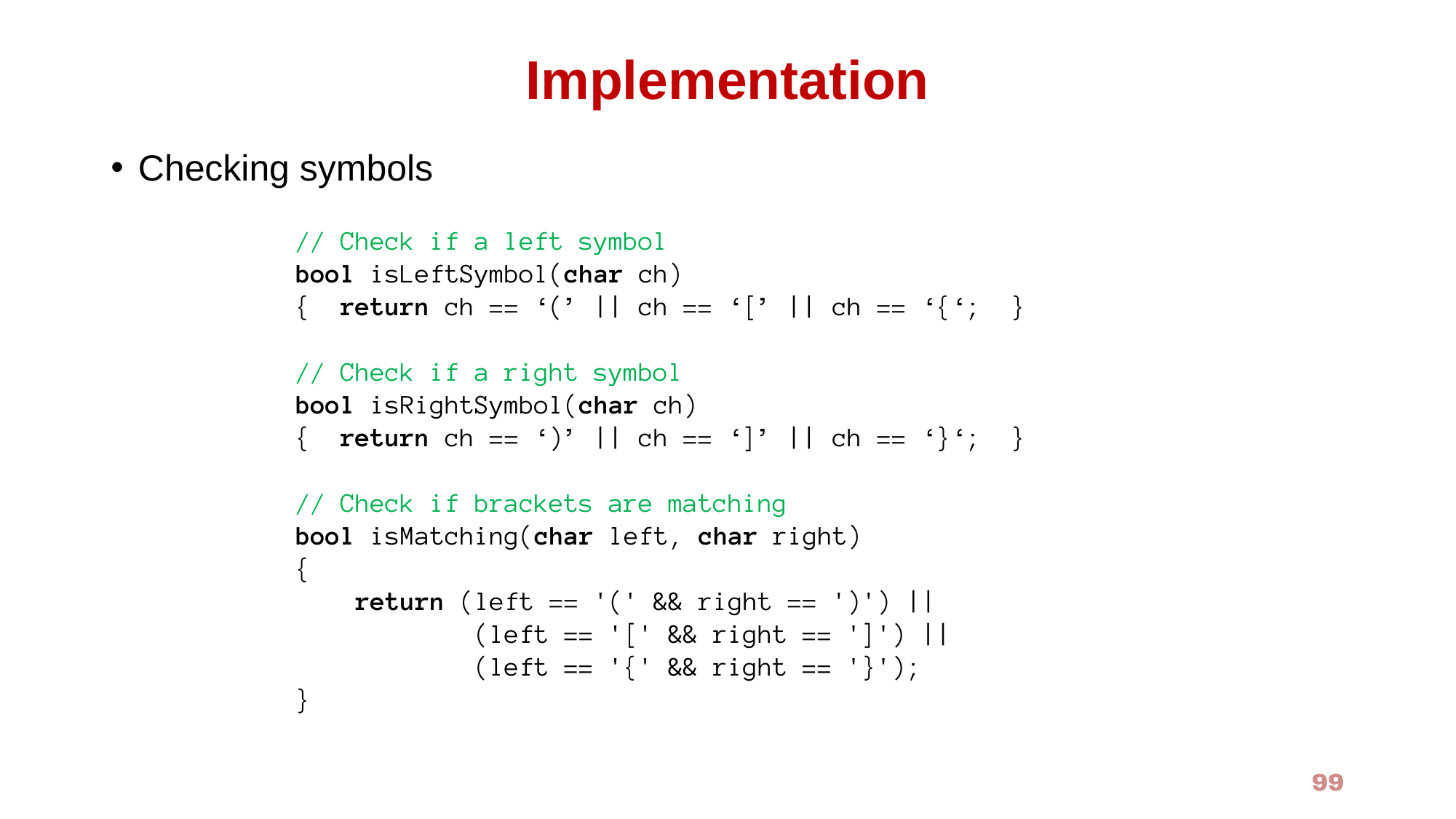

# Implementation
Checking symbols
// Check if a left symbol
bool isLeftSymbol(char ch)
{  return ch == ‘(’ || ch == ‘[’ || ch == ‘{‘;  }

// Check if a right symbol
bool isRightSymbol(char ch)
{  return ch == ‘)’ || ch == ‘]’ || ch == ‘}‘;  }

// Check if brackets are matching
bool isMatching(char left, char right)
{
    return (left == '(' && right == ')') ||
            (left == '[' && right == ']') ||
            (left == '{' && right == '}');
}
99